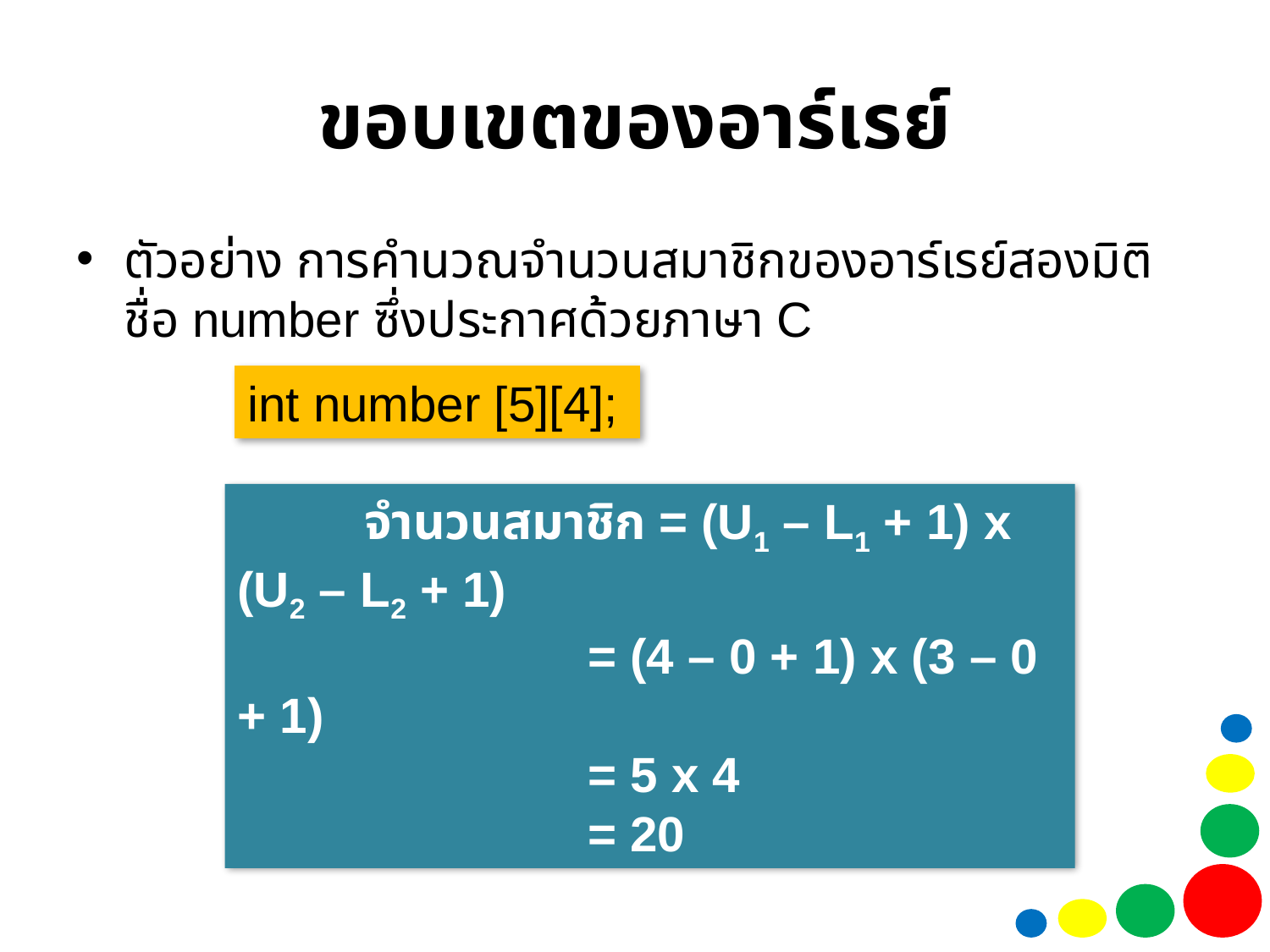

# ขอบเขตของอาร์เรย์
ตัวอย่าง การคำนวณจำนวนสมาชิกของอาร์เรย์สองมิติชื่อ number ซึ่งประกาศด้วยภาษา C
int number [5][4];
	จำนวนสมาชิก = (U1 – L1 + 1) x (U2 – L2 + 1)
		       = (4 – 0 + 1) x (3 – 0 + 1)
		       = 5 x 4
		       = 20